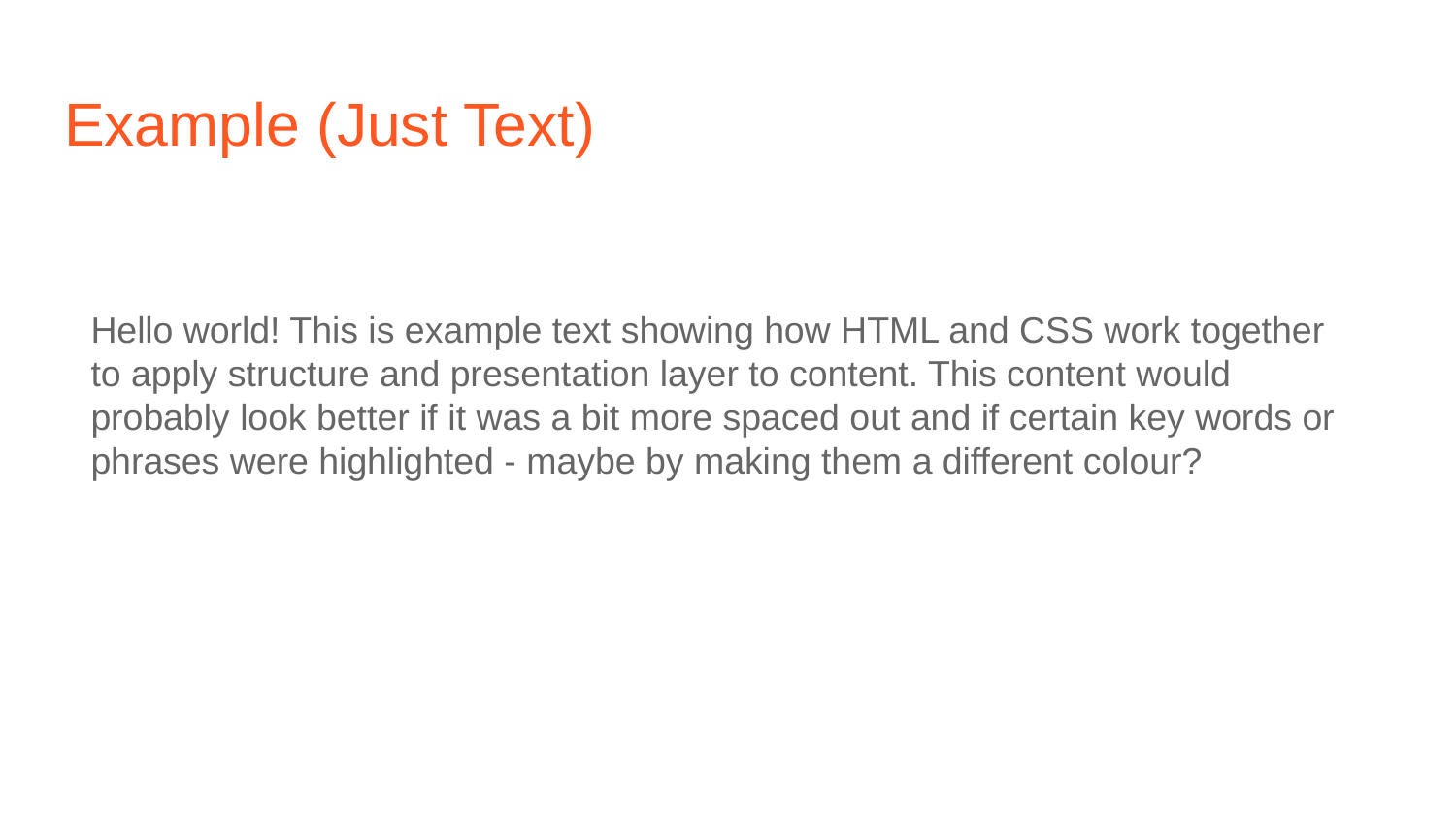

# Example (Just Text)

Hello world! This is example text showing how HTML and CSS work together to apply structure and presentation layer to content. This content would probably look better if it was a bit more spaced out and if certain key words or phrases were highlighted - maybe by making them a different colour?